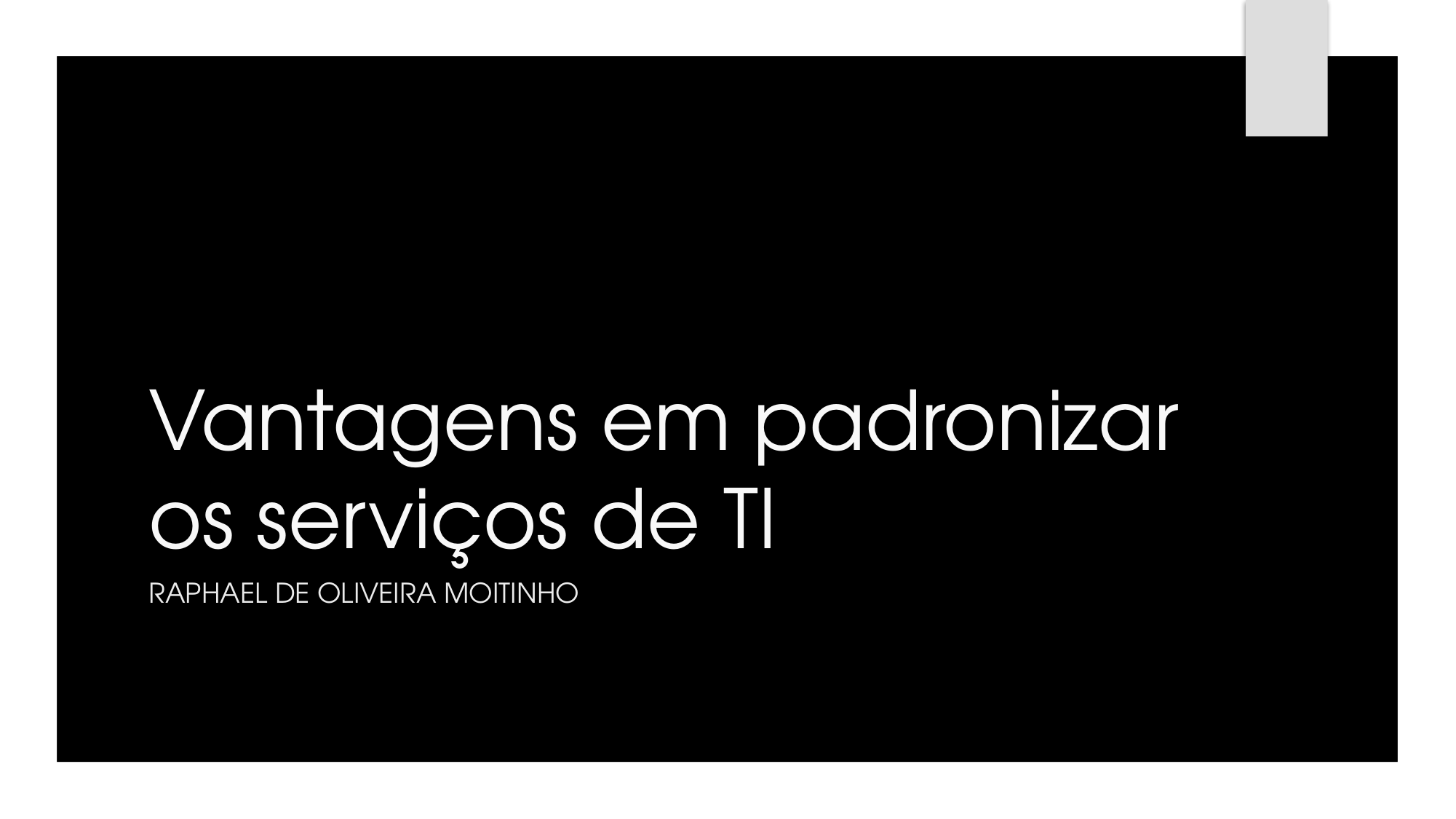

# Vantagens em padronizar os serviços de TI
RAPHAEL DE OLIVEIRA MOITINHO